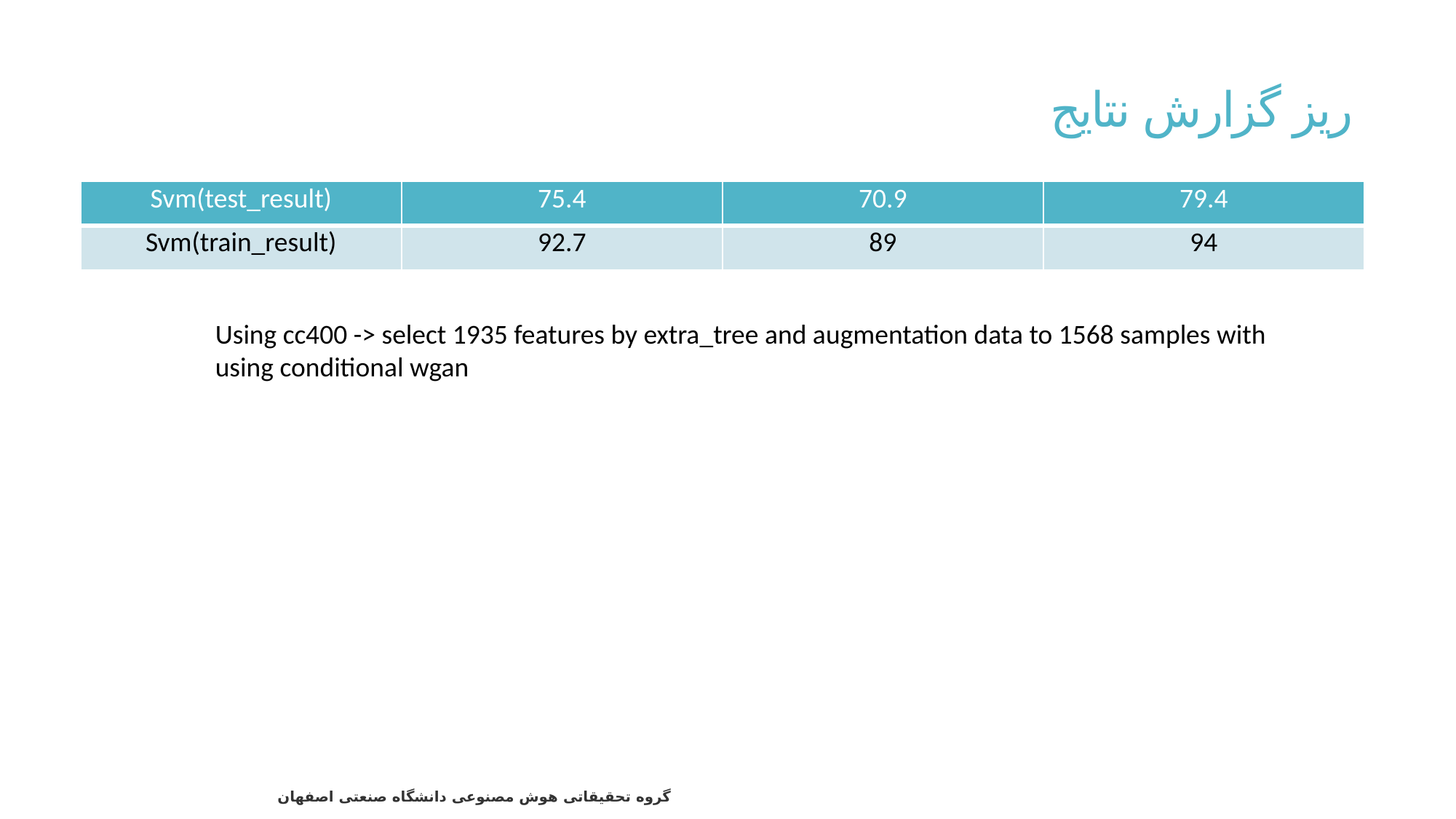

# ریز گزارش نتایج
| Svm(test\_result) | 75.4 | 70.9 | 79.4 |
| --- | --- | --- | --- |
| Svm(train\_result) | 92.7 | 89 | 94 |
Using cc400 -> select 1935 features by extra_tree and augmentation data to 1568 samples with using conditional wgan

81
گروه تحقیقاتی هوش مصنوعی دانشگاه صنعتی اصفهان